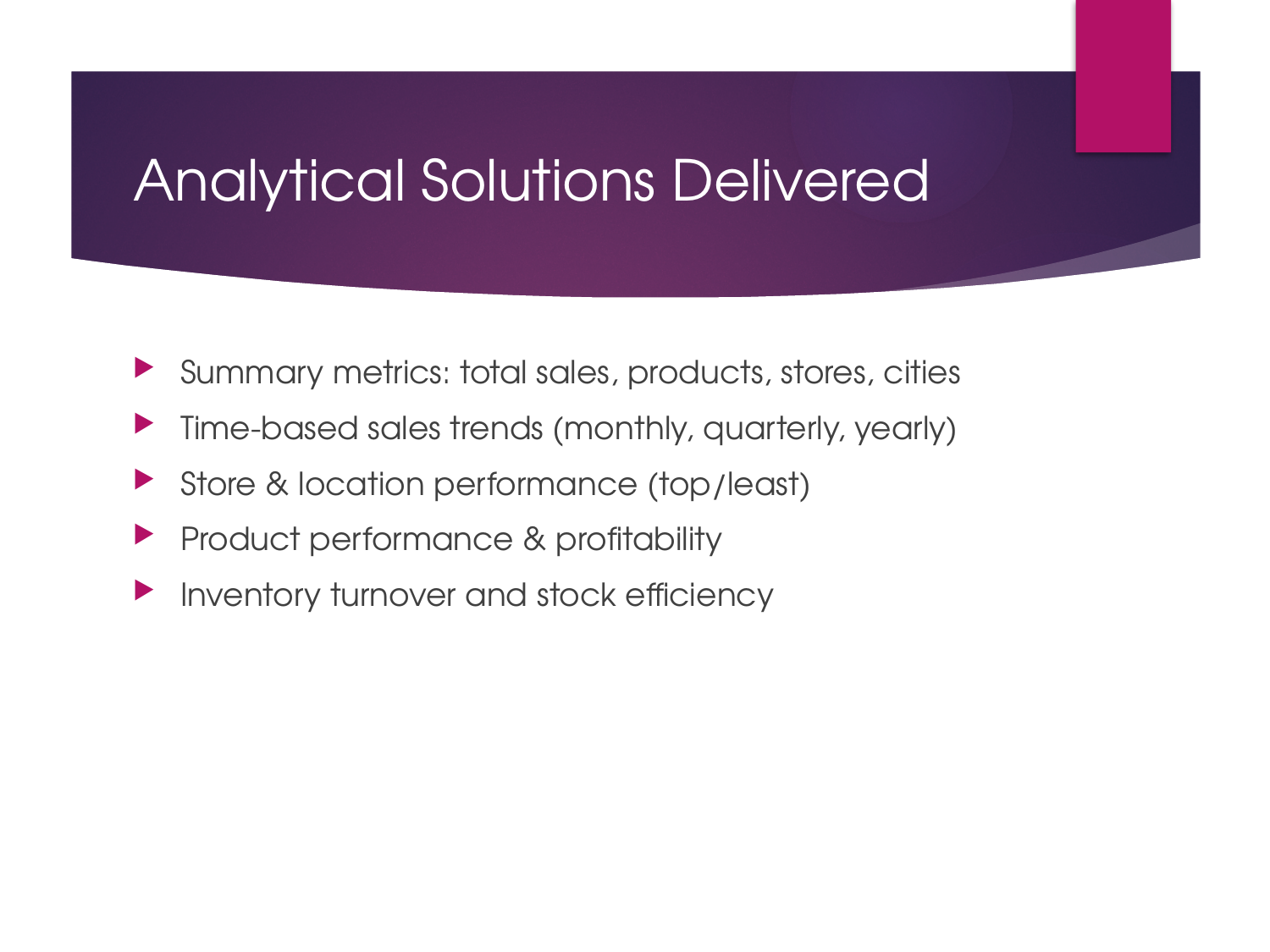

# Analytical Solutions Delivered
Summary metrics: total sales, products, stores, cities
Time-based sales trends (monthly, quarterly, yearly)
Store & location performance (top/least)
Product performance & profitability
Inventory turnover and stock efficiency